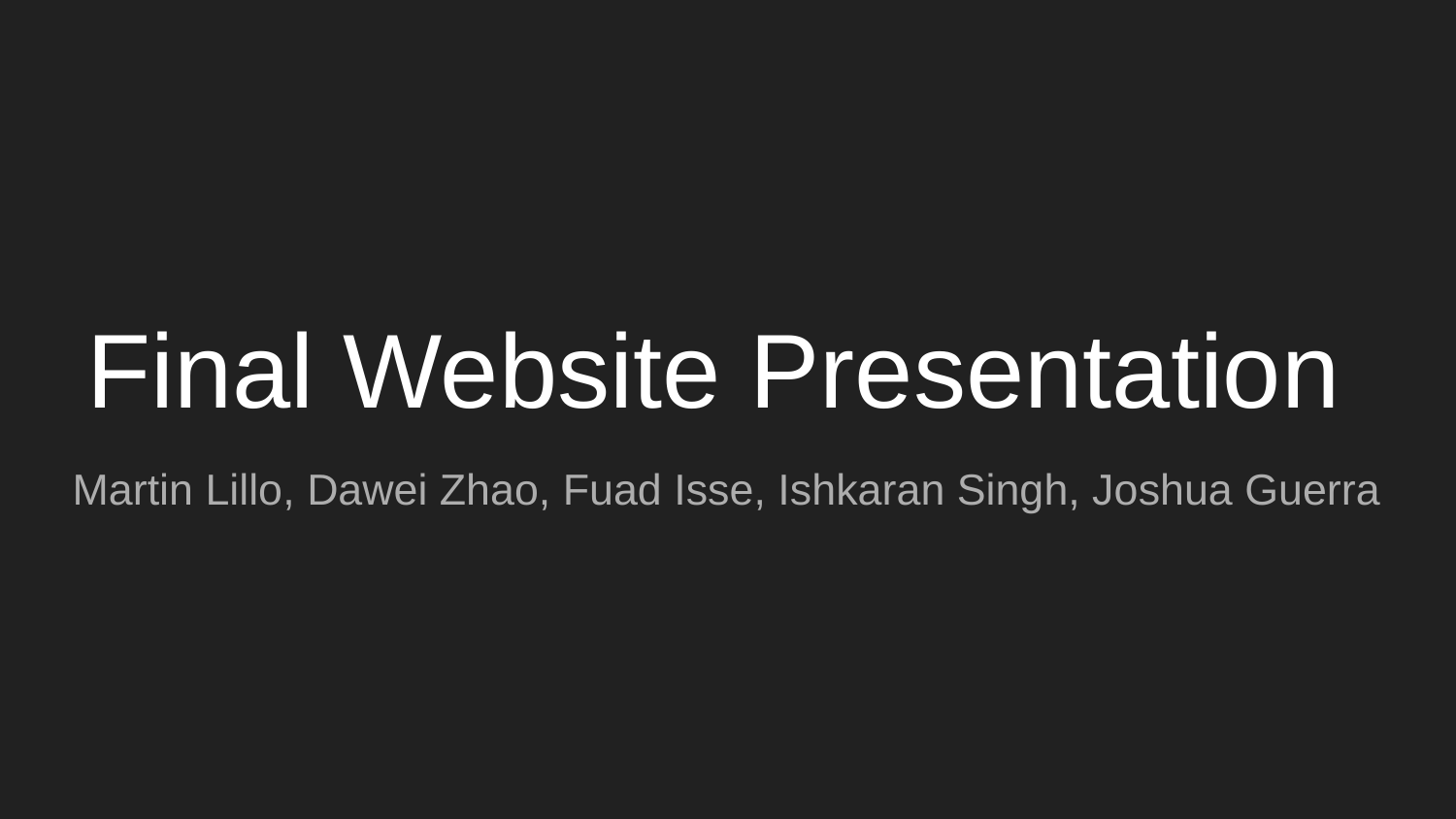

# Final Website Presentation
Martin Lillo, Dawei Zhao, Fuad Isse, Ishkaran Singh, Joshua Guerra